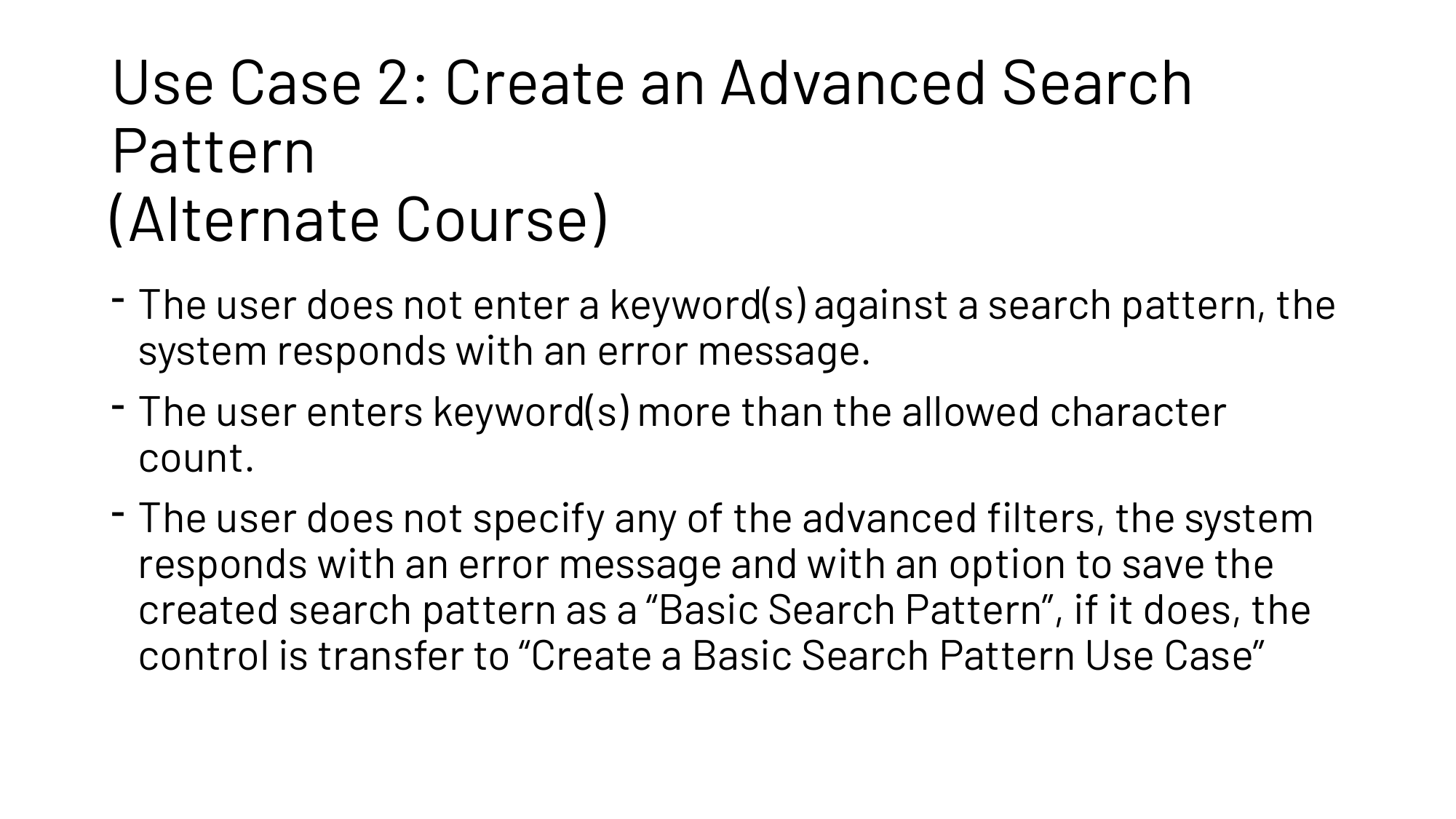

# Use Case 2: Create an Advanced Search Pattern (Alternate Course)
The user does not enter a keyword(s) against a search pattern, the system responds with an error message.
The user enters keyword(s) more than the allowed character count.
The user does not specify any of the advanced filters, the system responds with an error message and with an option to save the created search pattern as a “Basic Search Pattern”, if it does, the control is transfer to “Create a Basic Search Pattern Use Case”